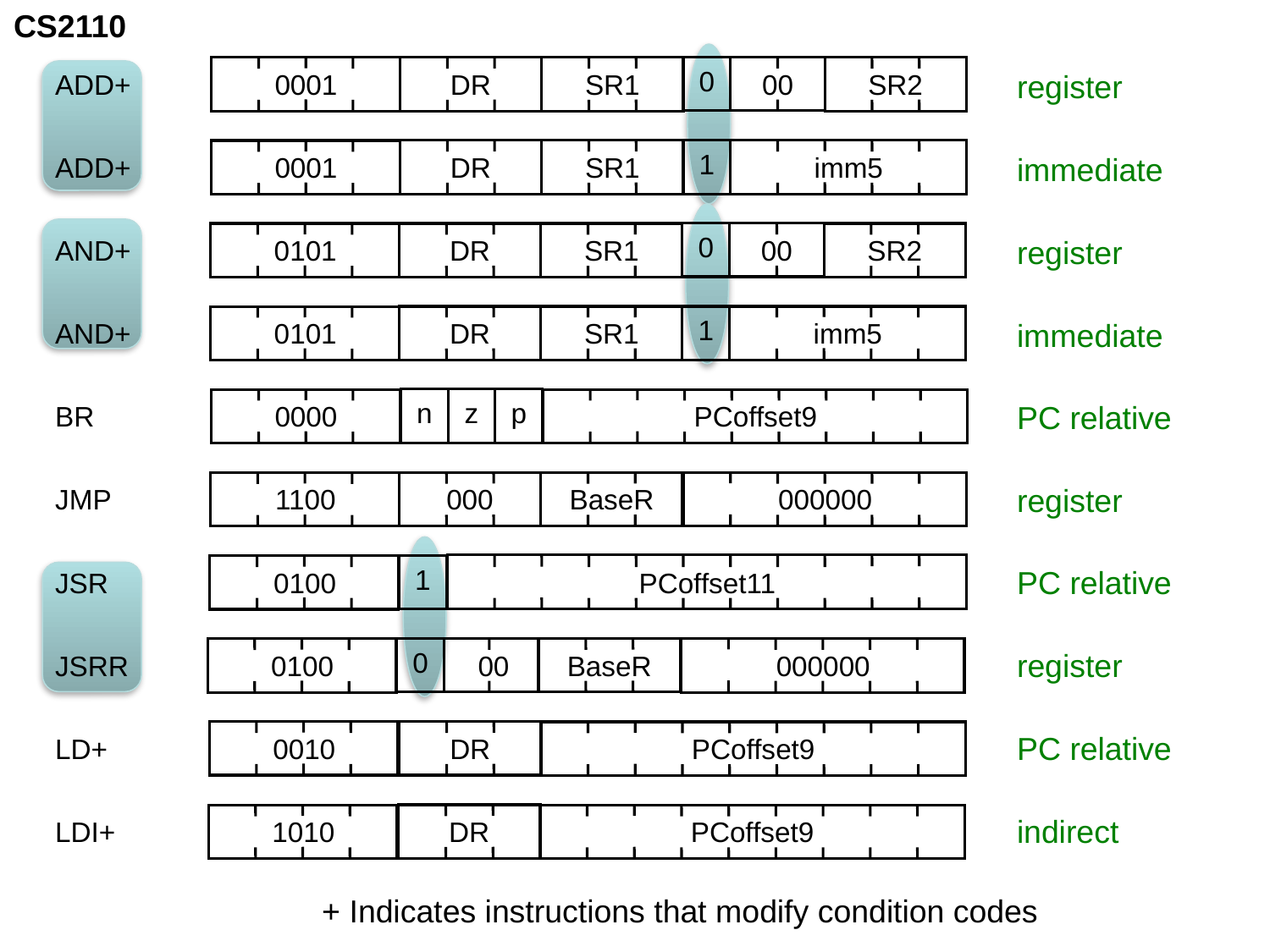

0

ADD+
0001
DR
SR1
00
SR2

register

1
ADD+
0001
DR
SR1
imm5
immediate

0

AND+
0101
DR
SR1
00
SR2
register

1
AND+
0101
DR
SR1
imm5
immediate

n
z
p
BR
0000
PCoffset9
PC relative

JMP
1100
000
BaseR
000000
register

1
JSR
0100
PCoffset11
PC relative

0

JSRR
0100
00
BaseR
000000
register

LD+
0010
DR
PCoffset9
PC relative

LDI+
1010
DR
PCoffset9
indirect
+ Indicates instructions that modify condition codes